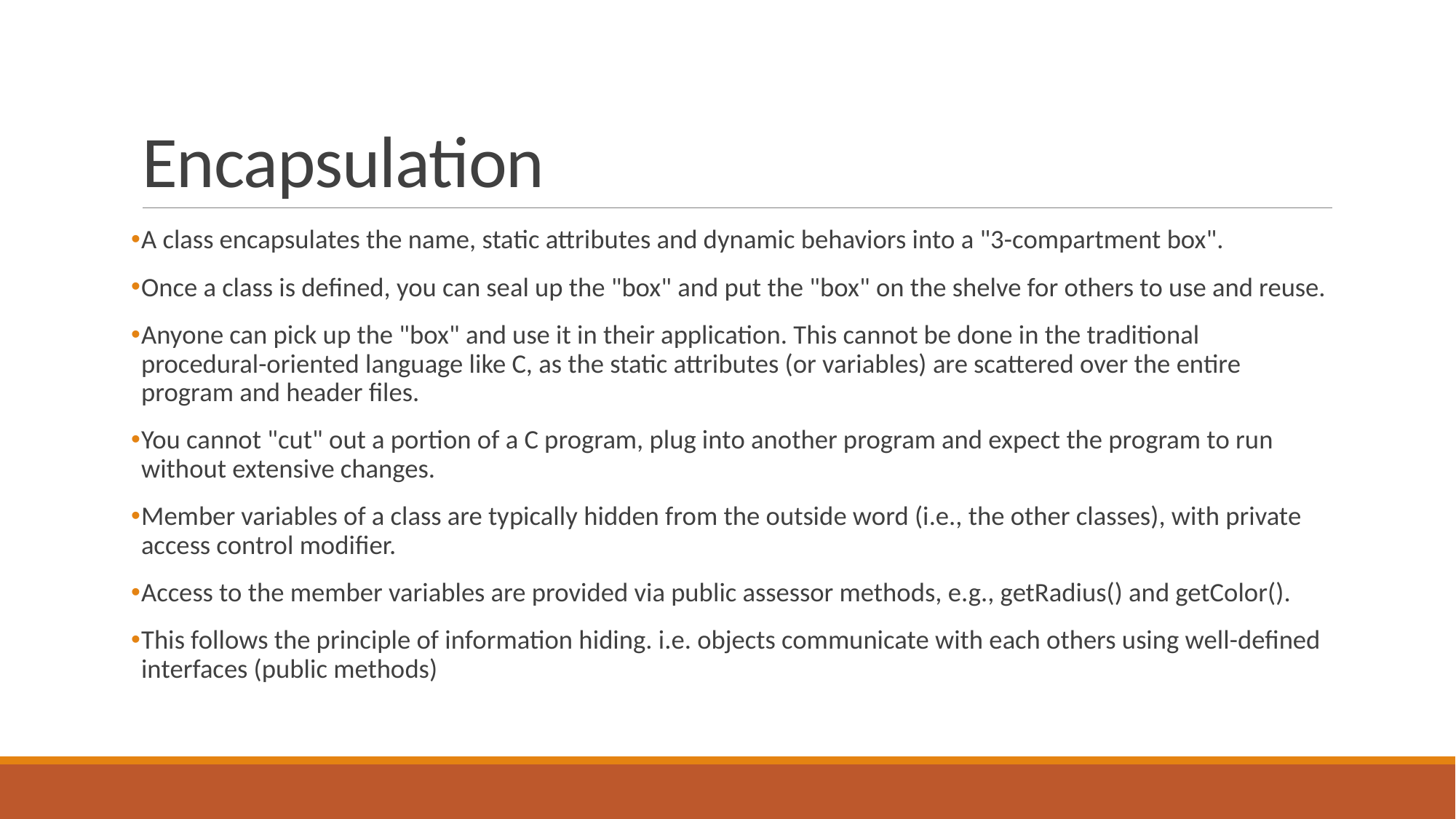

# Encapsulation
A class encapsulates the name, static attributes and dynamic behaviors into a "3-compartment box".
Once a class is defined, you can seal up the "box" and put the "box" on the shelve for others to use and reuse.
Anyone can pick up the "box" and use it in their application. This cannot be done in the traditional procedural-oriented language like C, as the static attributes (or variables) are scattered over the entire program and header files.
You cannot "cut" out a portion of a C program, plug into another program and expect the program to run without extensive changes.
Member variables of a class are typically hidden from the outside word (i.e., the other classes), with private access control modifier.
Access to the member variables are provided via public assessor methods, e.g., getRadius() and getColor().
This follows the principle of information hiding. i.e. objects communicate with each others using well-defined interfaces (public methods)